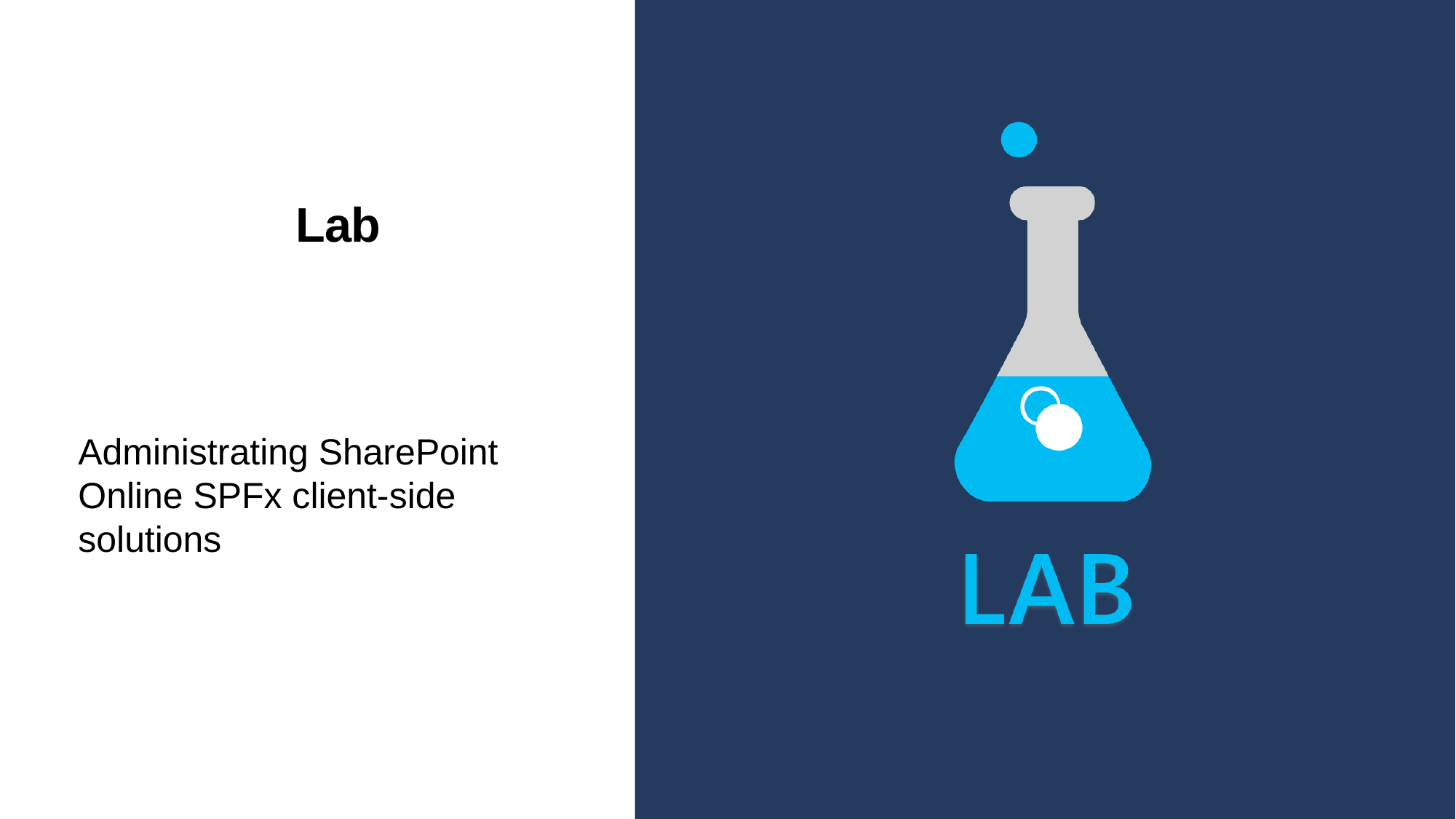

# Lab
Administrating SharePoint Online SPFx client-side solutions